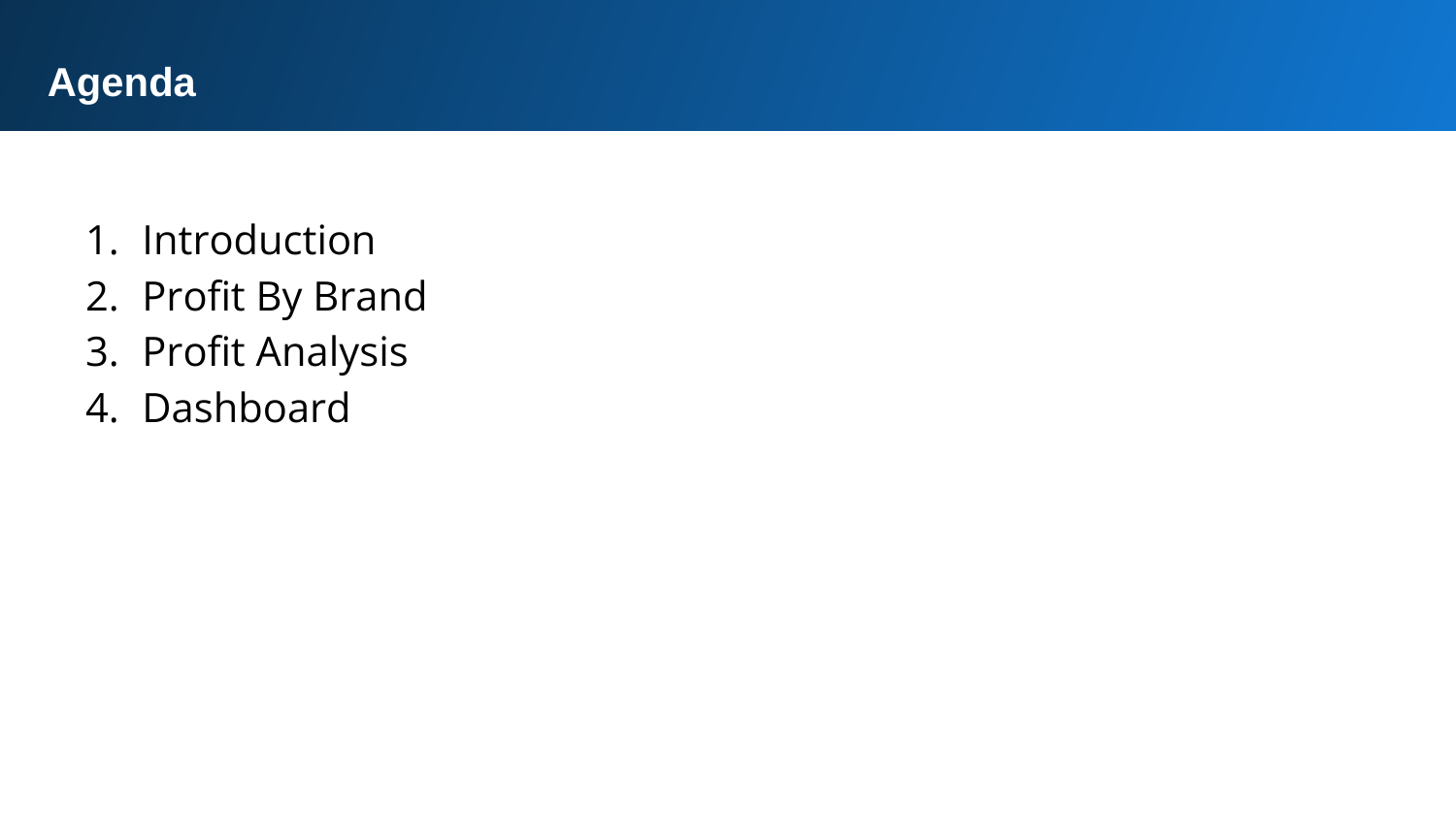

Agenda
Introduction
Profit By Brand
Profit Analysis
Dashboard